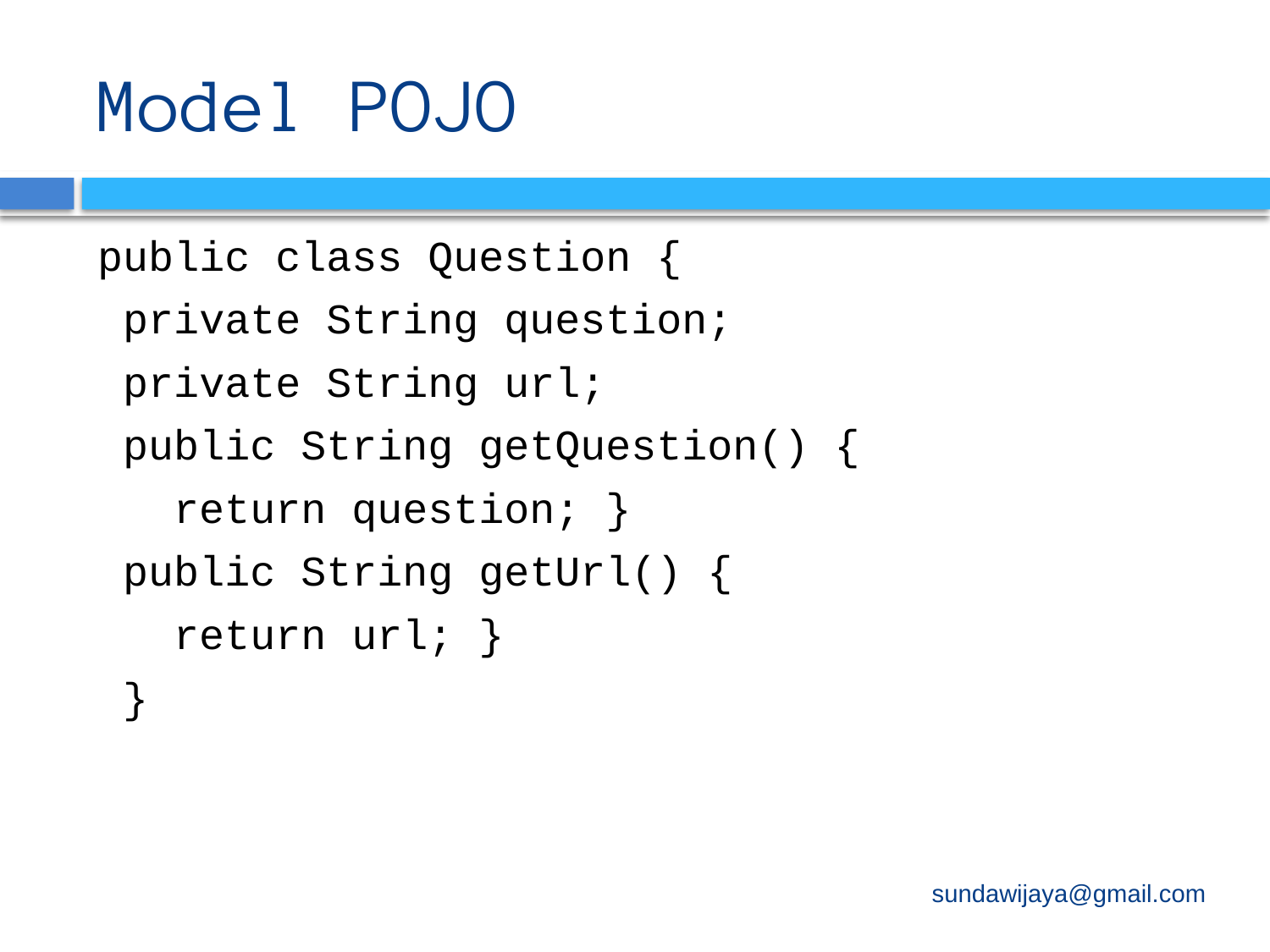

# Model POJO
public class Question {
 private String question;
 private String url;
 public String getQuestion() {
   return question; }
 public String getUrl() {
   return url; }
 }
sundawijaya@gmail.com